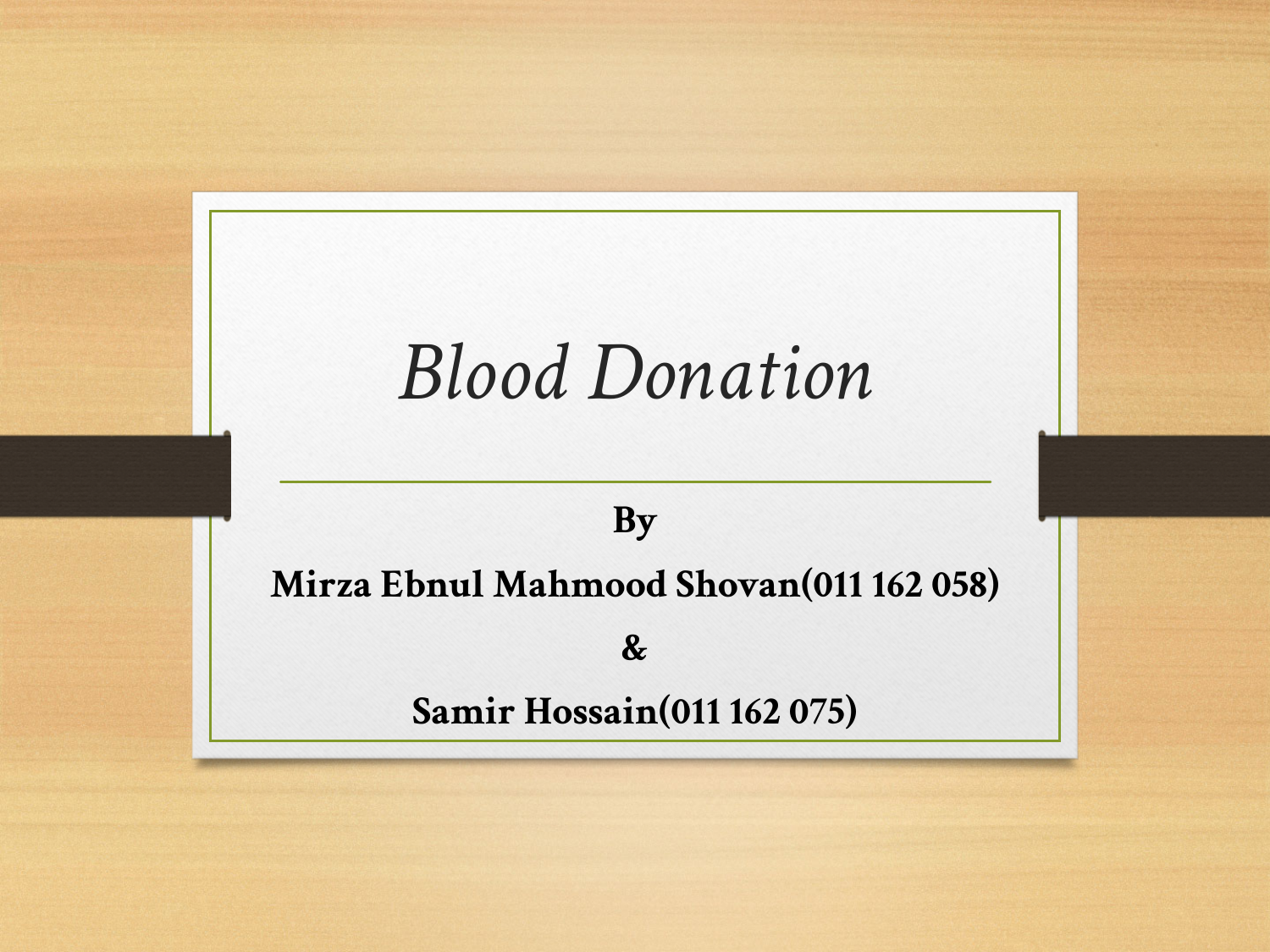

# Blood Donation
By
Mirza Ebnul Mahmood Shovan(011 162 058)
&
Samir Hossain(011 162 075)